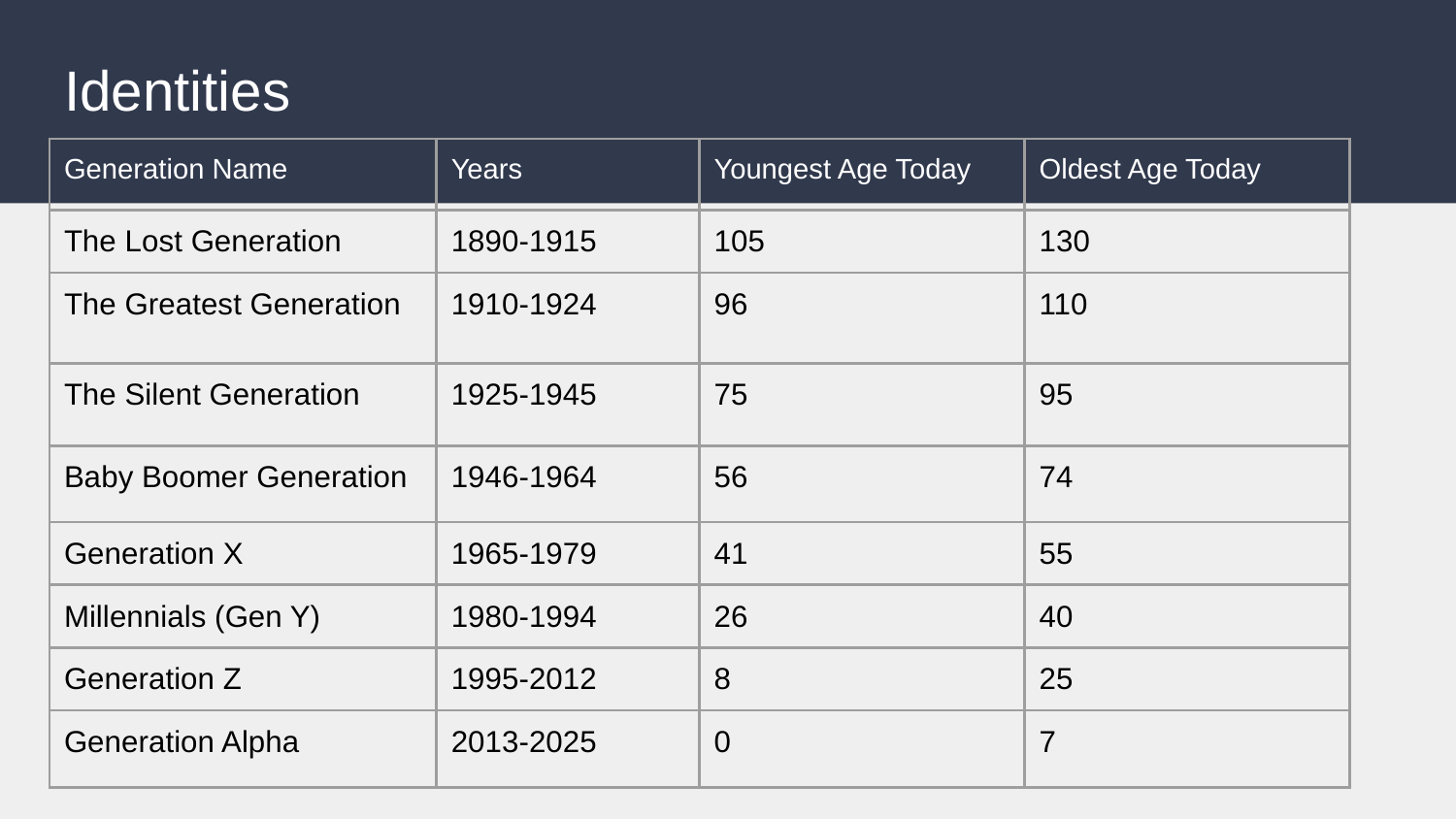

# Identities
| Generation Name | Years | Youngest Age Today | Oldest Age Today |
| --- | --- | --- | --- |
| The Lost Generation | 1890-1915 | 105 | 130 |
| The Greatest Generation | 1910-1924 | 96 | 110 |
| The Silent Generation | 1925-1945 | 75 | 95 |
| Baby Boomer Generation | 1946-1964 | 56 | 74 |
| Generation X | 1965-1979 | 41 | 55 |
| Millennials (Gen Y) | 1980-1994 | 26 | 40 |
| Generation Z | 1995-2012 | 8 | 25 |
| Generation Alpha | 2013-2025 | 0 | 7 |